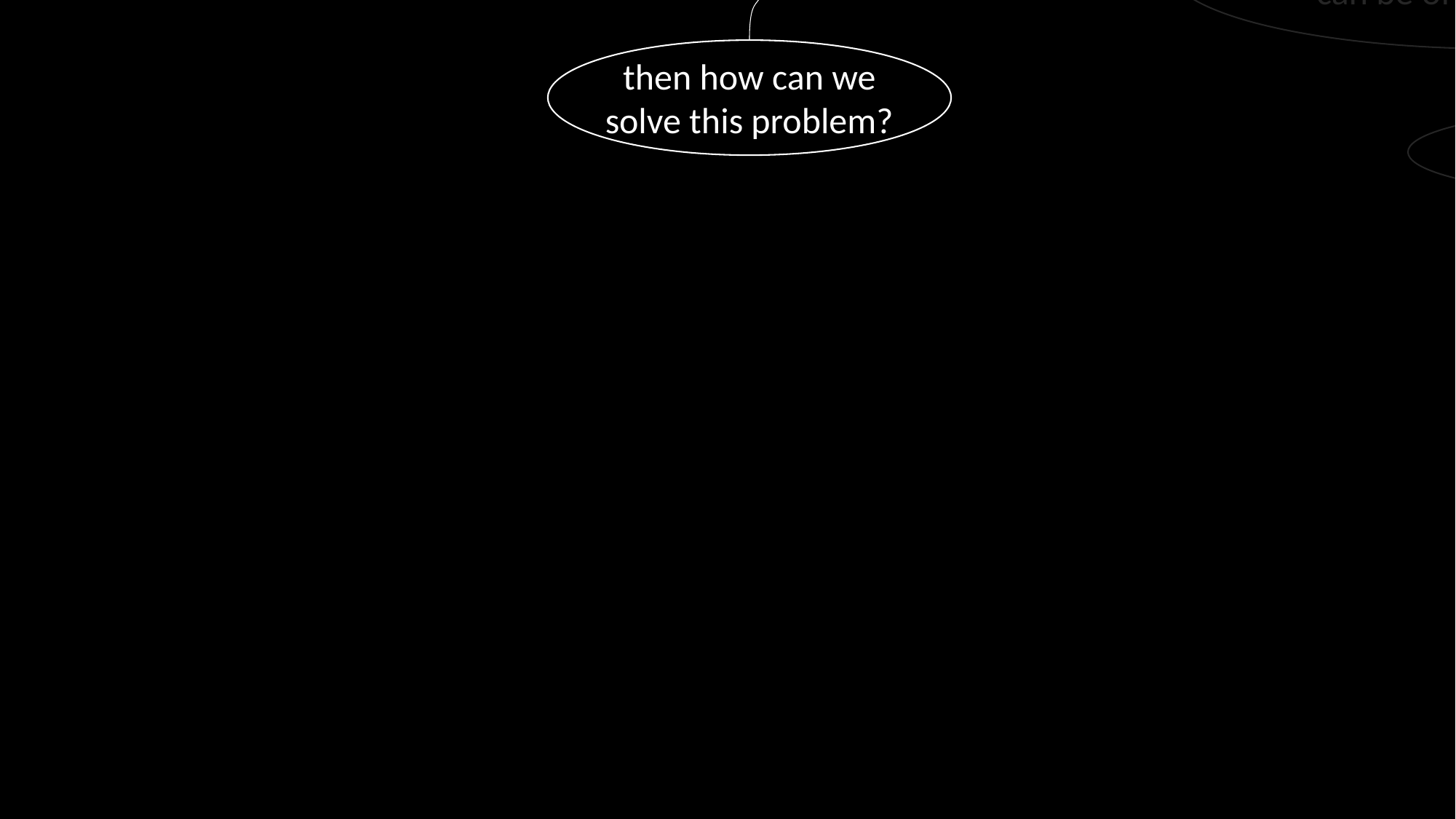

sequence to sequence problem

what is a sequence?
voice?

what is a seq2seq?

image?
A series of related things
word?

converting sequence into another sequence
something else?

Input sequence and output sequence can be of different types

word to image

image to voice

then how can we solve this problem?

something1 to something2